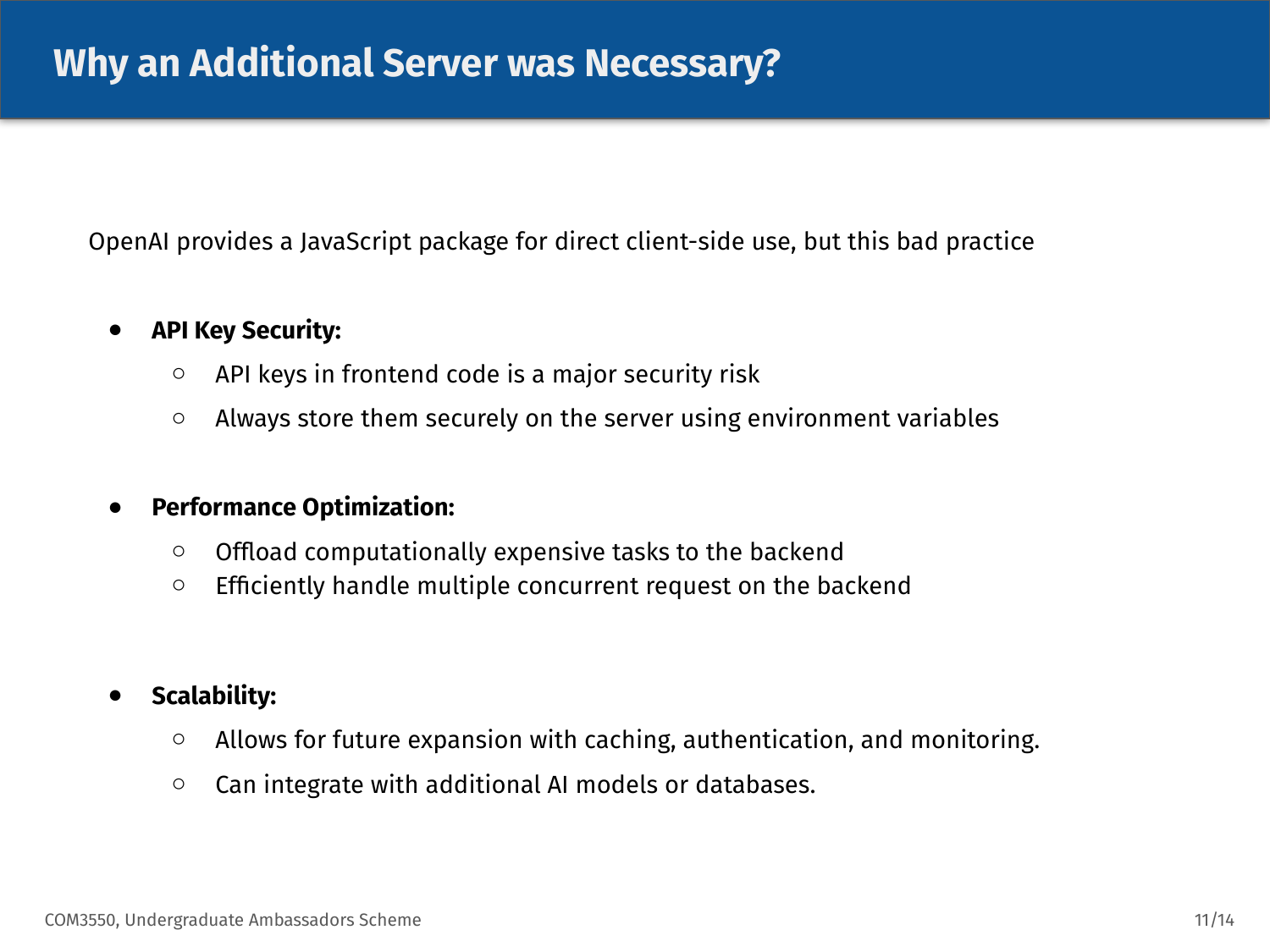

Why an Additional Server was Necessary?
OpenAI provides a JavaScript package for direct client-side use, but this bad practice

API Key Security:
API keys in frontend code is a major security risk
Always store them securely on the server using environment variables

Performance Optimization:
Offload computationally expensive tasks to the backend
Efficiently handle multiple concurrent request on the backend

Scalability:
Allows for future expansion with caching, authentication, and monitoring.
Can integrate with additional AI models or databases.

COM3550, Undergraduate Ambassadors Scheme
11/14